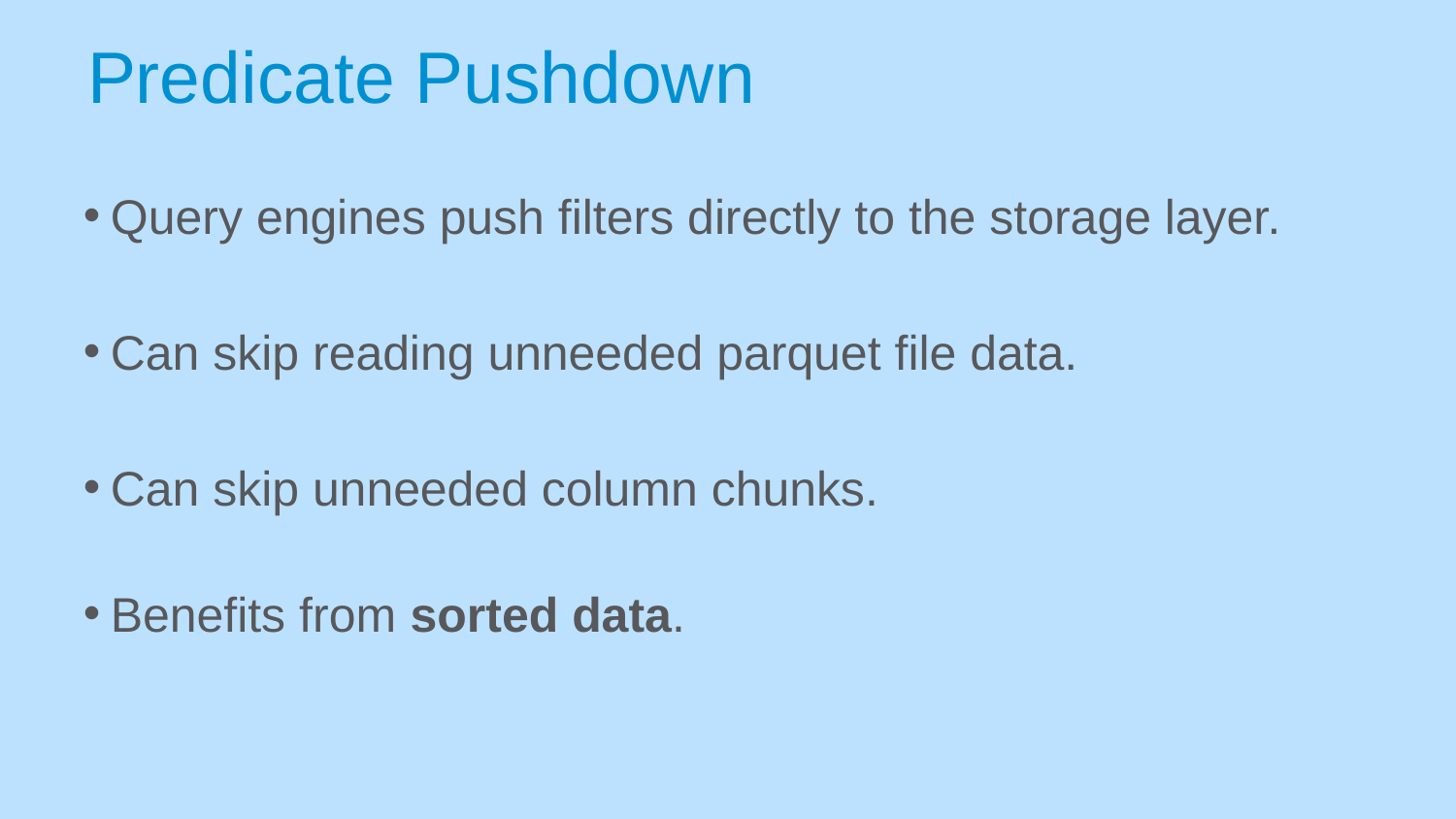

# Predicate Pushdown
Query engines push filters directly to the storage layer.

Can skip reading unneeded parquet file data.

Can skip unneeded column chunks.
Benefits from sorted data.